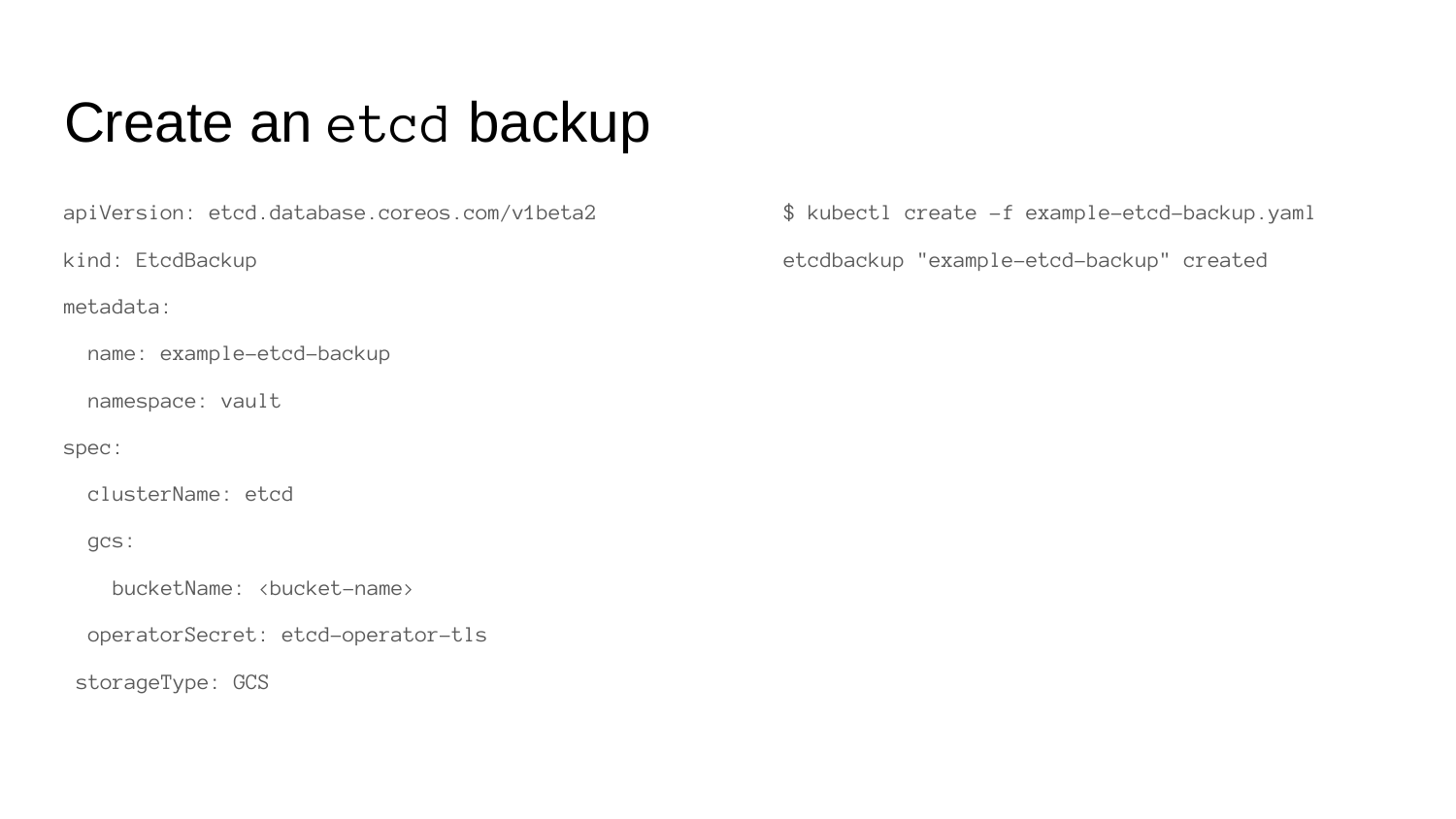

# Create an etcd backup
apiVersion: etcd.database.coreos.com/v1beta2
kind: EtcdBackup
metadata:
  name: example-etcd-backup
  namespace: vault
spec:
  clusterName: etcd
  gcs:
    bucketName: <bucket-name>
  operatorSecret: etcd-operator-tls
 storageType: GCS
$ kubectl create -f example-etcd-backup.yaml
etcdbackup "example-etcd-backup" created